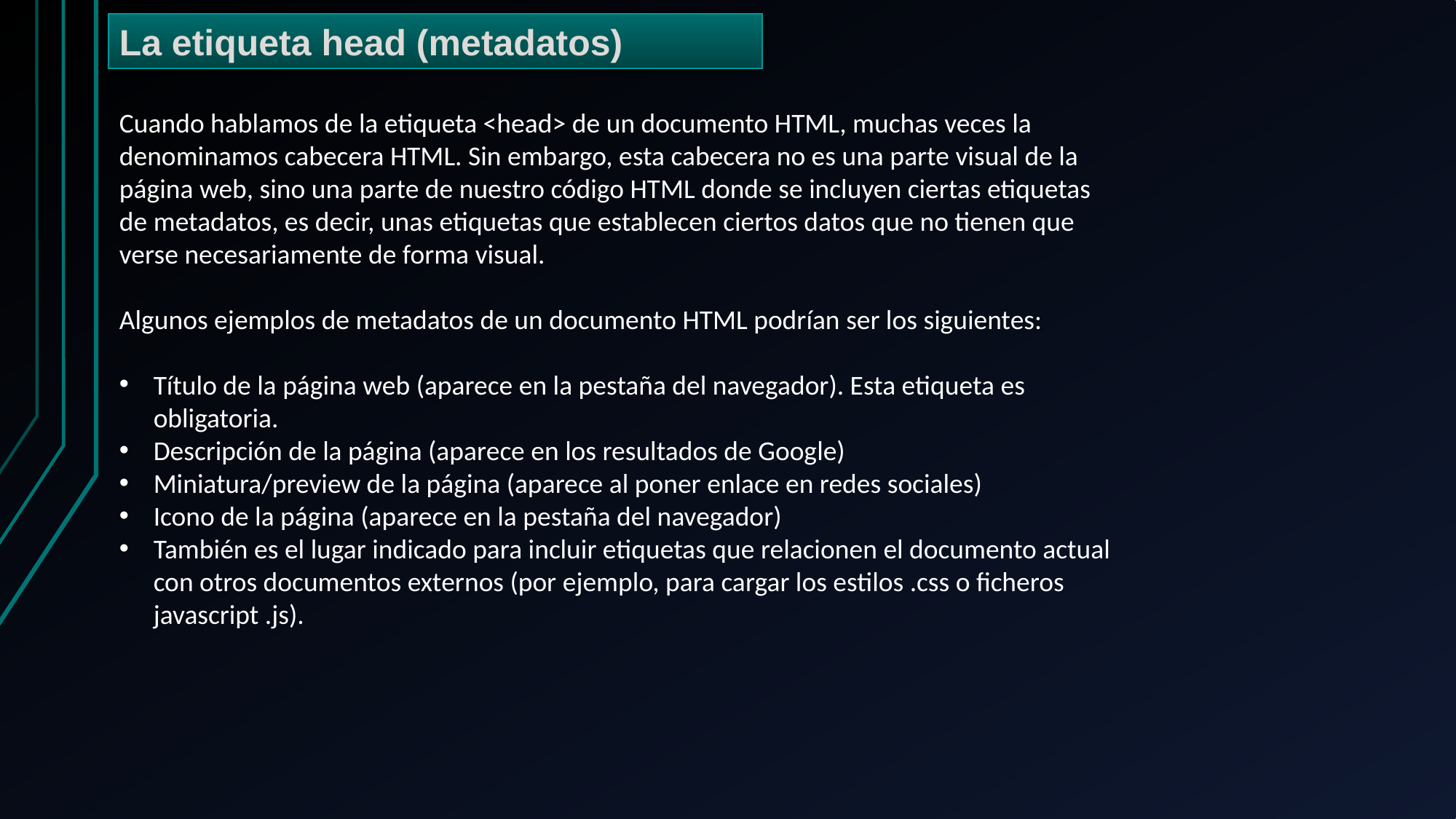

La etiqueta head (metadatos)
Cuando hablamos de la etiqueta <head> de un documento HTML, muchas veces la denominamos cabecera HTML. Sin embargo, esta cabecera no es una parte visual de la página web, sino una parte de nuestro código HTML donde se incluyen ciertas etiquetas de metadatos, es decir, unas etiquetas que establecen ciertos datos que no tienen que verse necesariamente de forma visual.

Algunos ejemplos de metadatos de un documento HTML podrían ser los siguientes:

Título de la página web (aparece en la pestaña del navegador). Esta etiqueta es obligatoria.
Descripción de la página (aparece en los resultados de Google)
Miniatura/preview de la página (aparece al poner enlace en redes sociales)
Icono de la página (aparece en la pestaña del navegador)
También es el lugar indicado para incluir etiquetas que relacionen el documento actual con otros documentos externos (por ejemplo, para cargar los estilos .css o ficheros javascript .js).